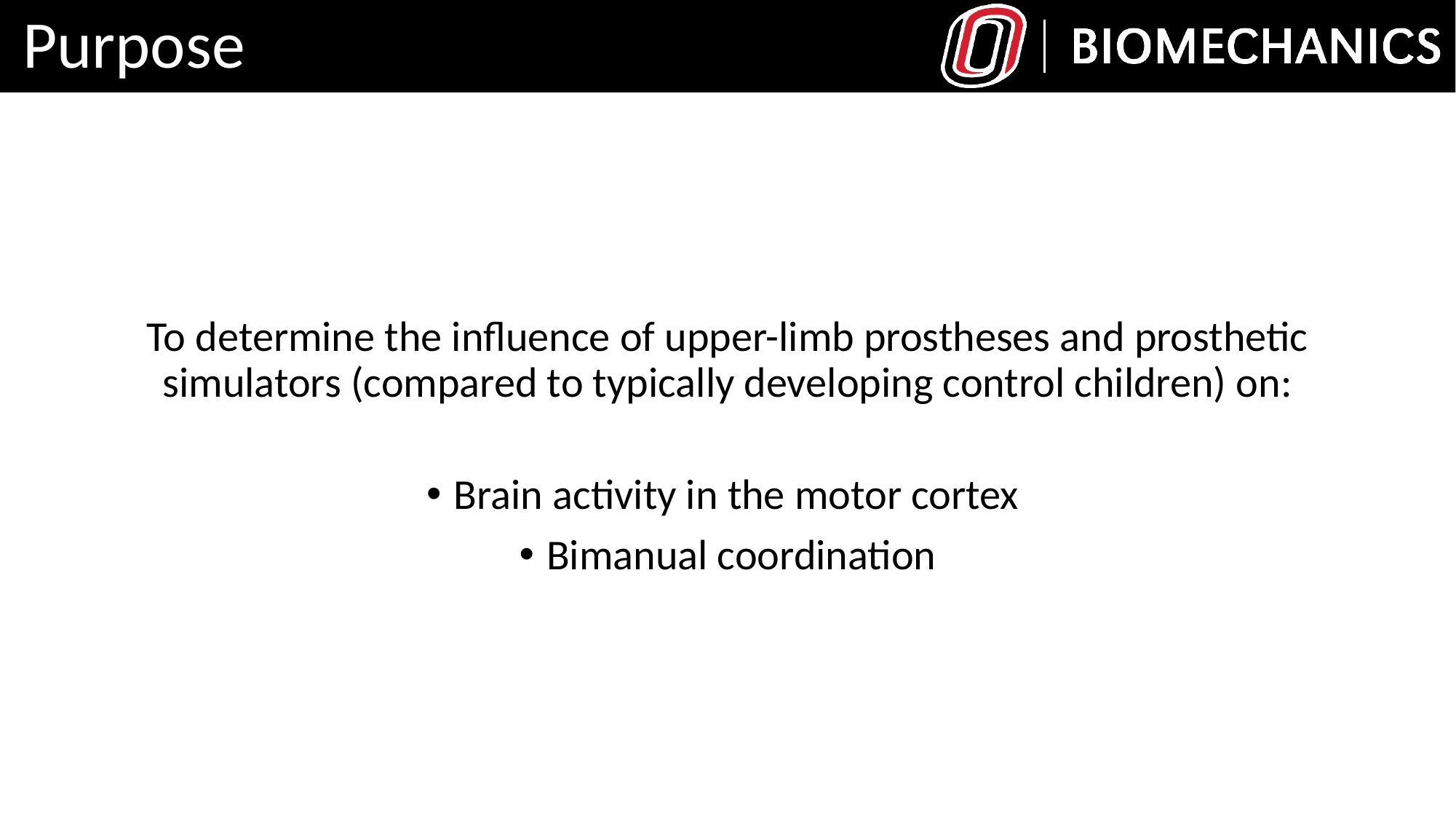

# Purpose
To determine the influence of upper-limb prostheses and prosthetic simulators (compared to typically developing control children) on:
Brain activity in the motor cortex
Bimanual coordination